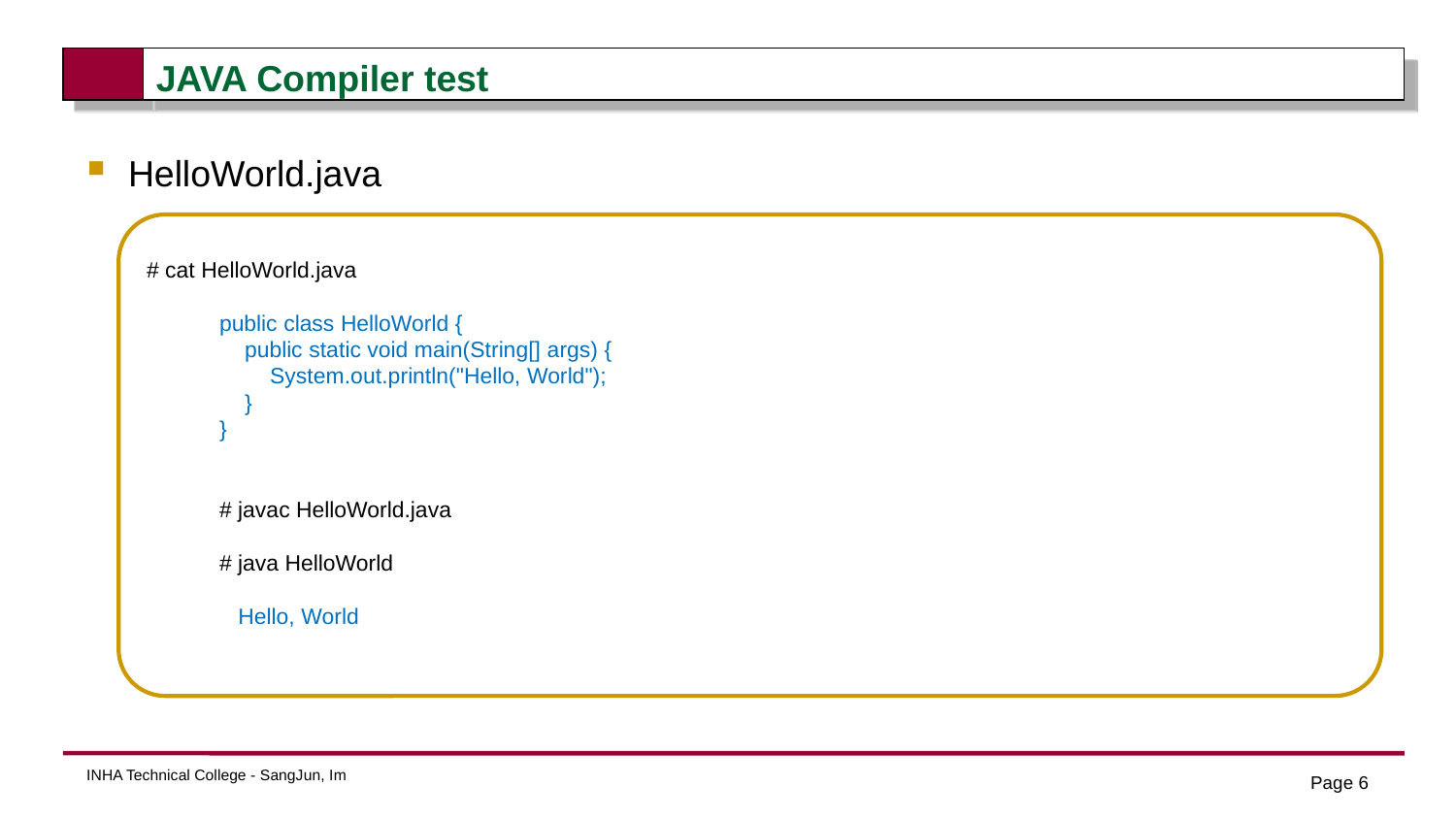

# JAVA Compiler test
HelloWorld.java

# cat HelloWorld.java

public class HelloWorld {
    public static void main(String[] args) {
        System.out.println("Hello, World");
    }
}

# javac HelloWorld.java

# java HelloWorld

   Hello, World

Page 6